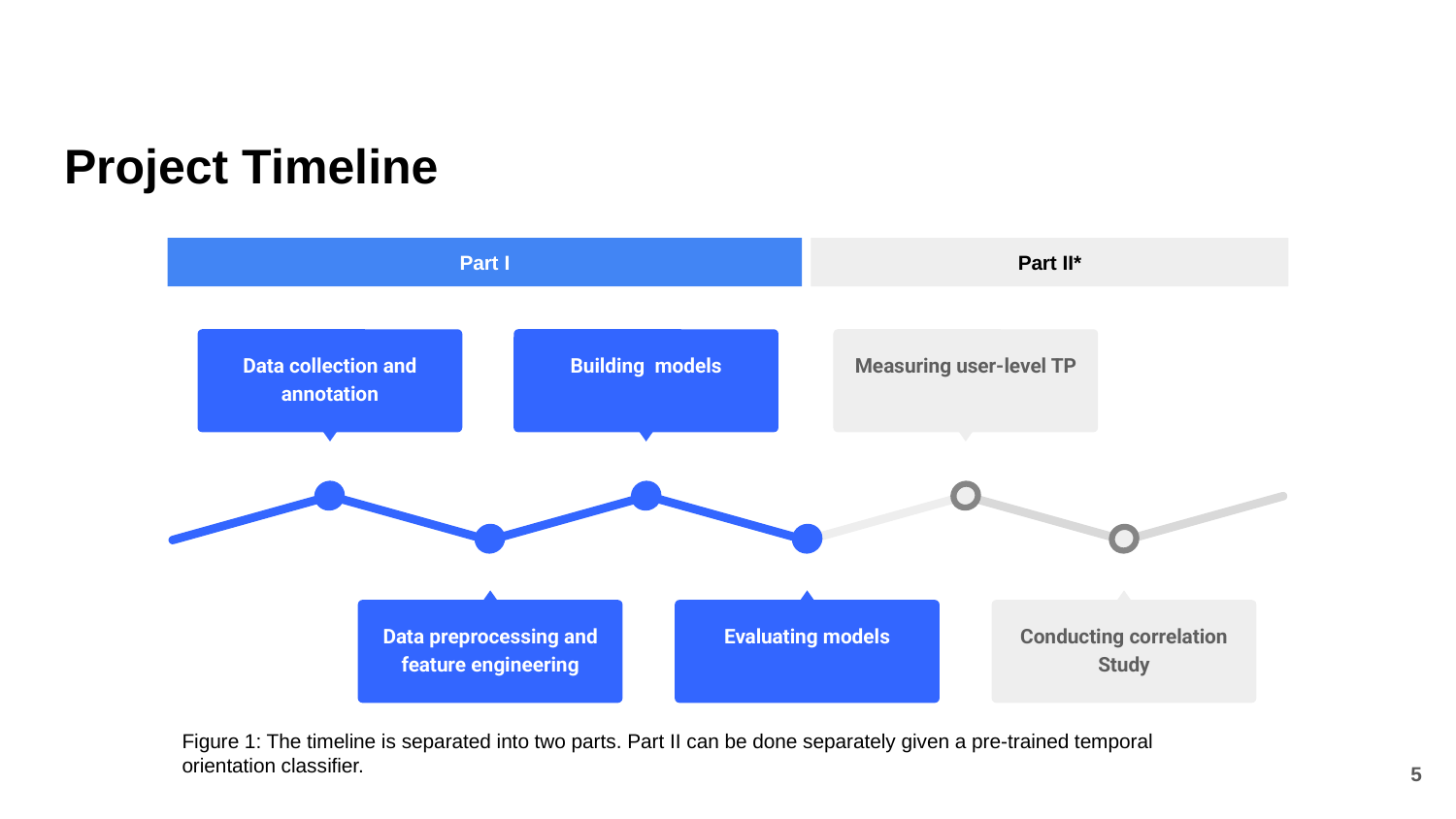

# Project Timeline
Part I
Part II*

Data collection and annotation

Building  models

Measuring user-level TP

Data preprocessing and feature engineering

Evaluating models

Conducting correlation Study
Figure 1: The timeline is separated into two parts. Part II can be done separately given a pre-trained temporal orientation classifier.
5